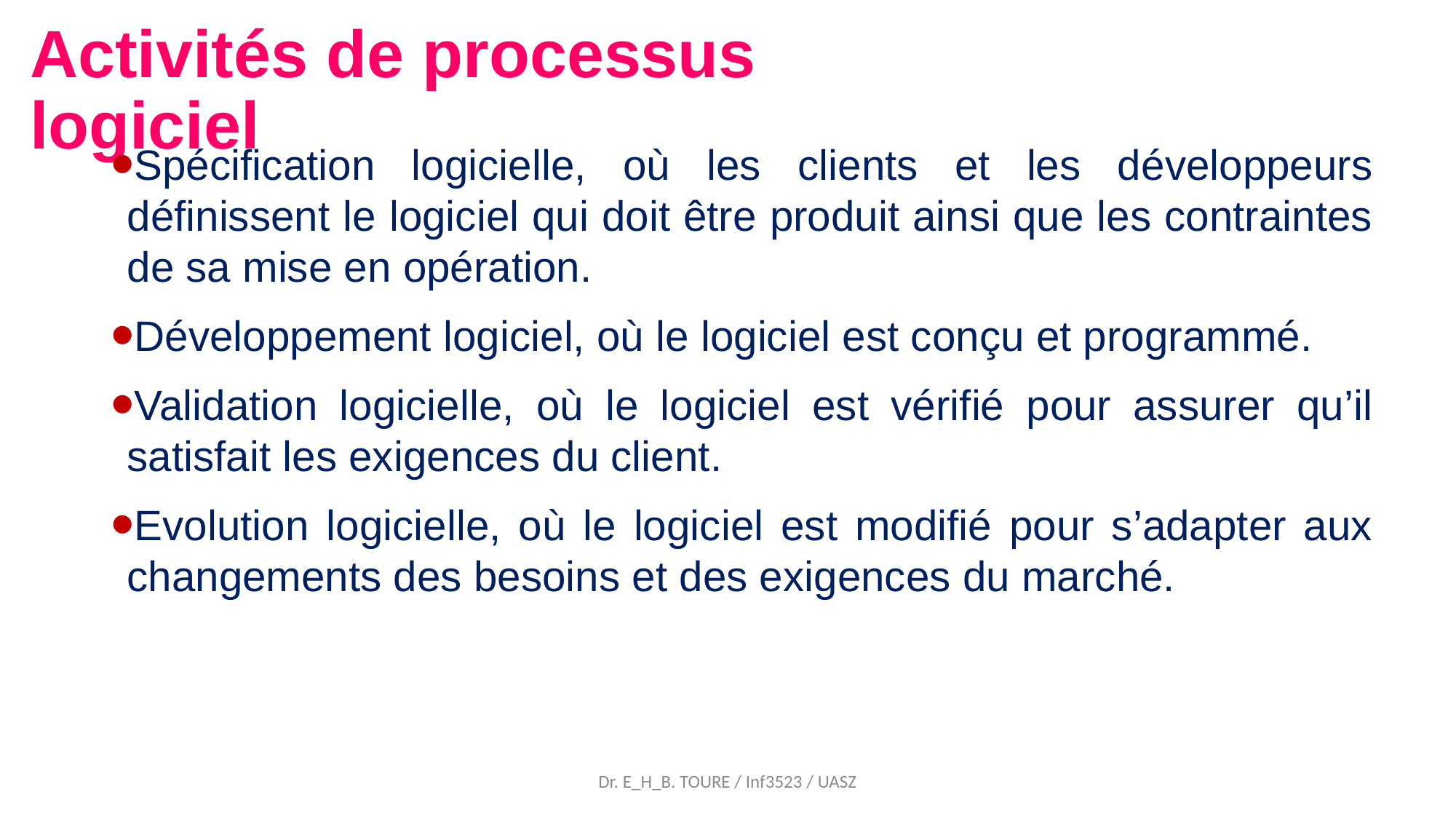

Activités de processus logiciel
Spécification logicielle, où les clients et les développeurs définissent le logiciel qui doit être produit ainsi que les contraintes de sa mise en opération.
Développement logiciel, où le logiciel est conçu et programmé.
Validation logicielle, où le logiciel est vérifié pour assurer qu’il satisfait les exigences du client.
Evolution logicielle, où le logiciel est modifié pour s’adapter aux changements des besoins et des exigences du marché.
Dr. E_H_B. TOURE / Inf3523 / UASZ